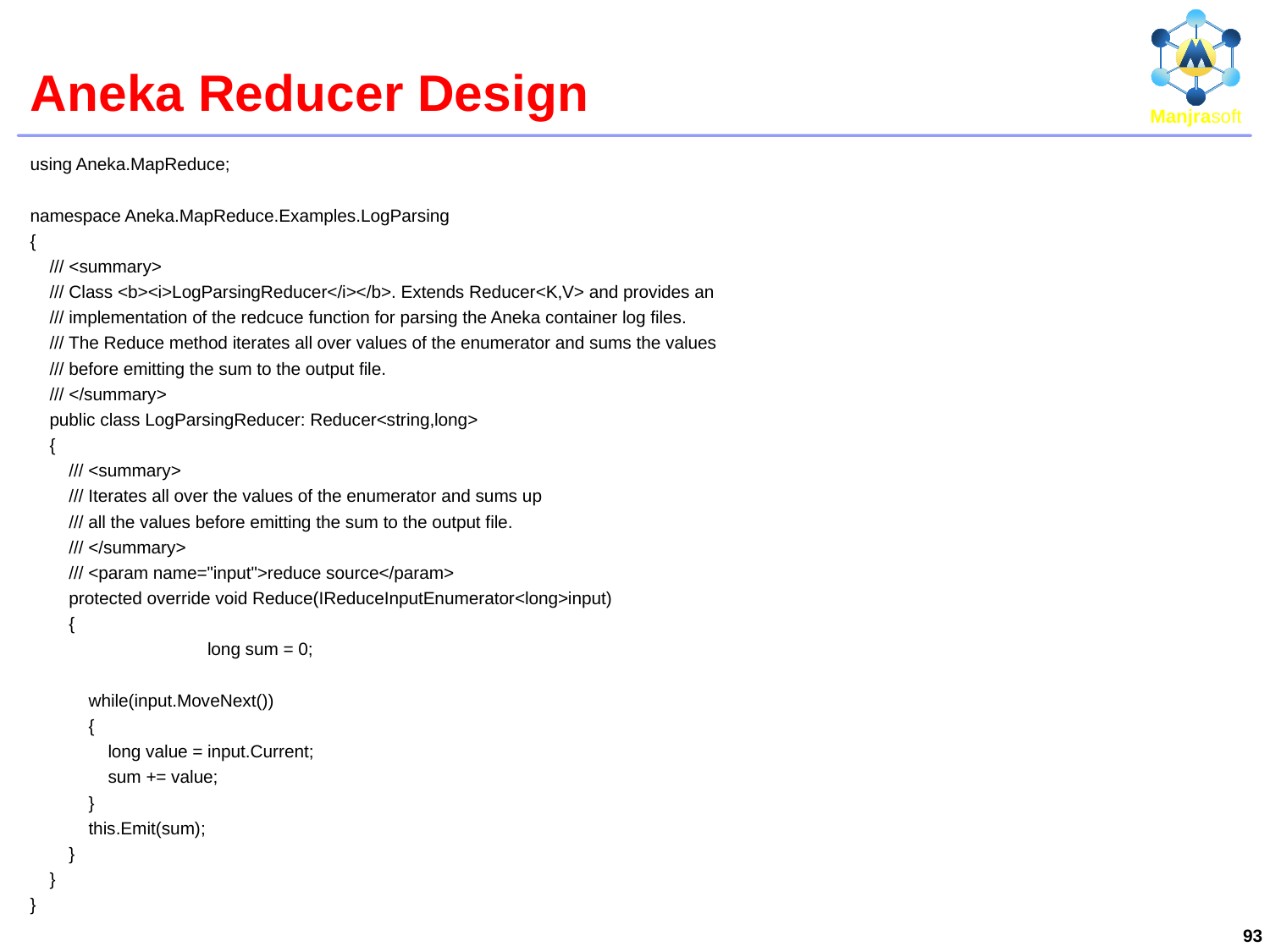

# Aneka Reducer Design
using Aneka.MapReduce;

namespace Aneka.MapReduce.Examples.LogParsing
{
    /// <summary>
    /// Class <b><i>LogParsingReducer</i></b>. Extends Reducer<K,V> and provides an
    /// implementation of the redcuce function for parsing the Aneka container log files.
    /// The Reduce method iterates all over values of the enumerator and sums the values
    /// before emitting the sum to the output file.
    /// </summary>
    public class LogParsingReducer: Reducer<string,long>
    {
        /// <summary>
        /// Iterates all over the values of the enumerator and sums up
        /// all the values before emitting the sum to the output file.
        /// </summary>
        /// <param name="input">reduce source</param>
        protected override void Reduce(IReduceInputEnumerator<long>input)
        {
		    long sum = 0;

            while(input.MoveNext())
            {
                long value = input.Current;
                sum += value;
            }
            this.Emit(sum);
        }
    }
}

93